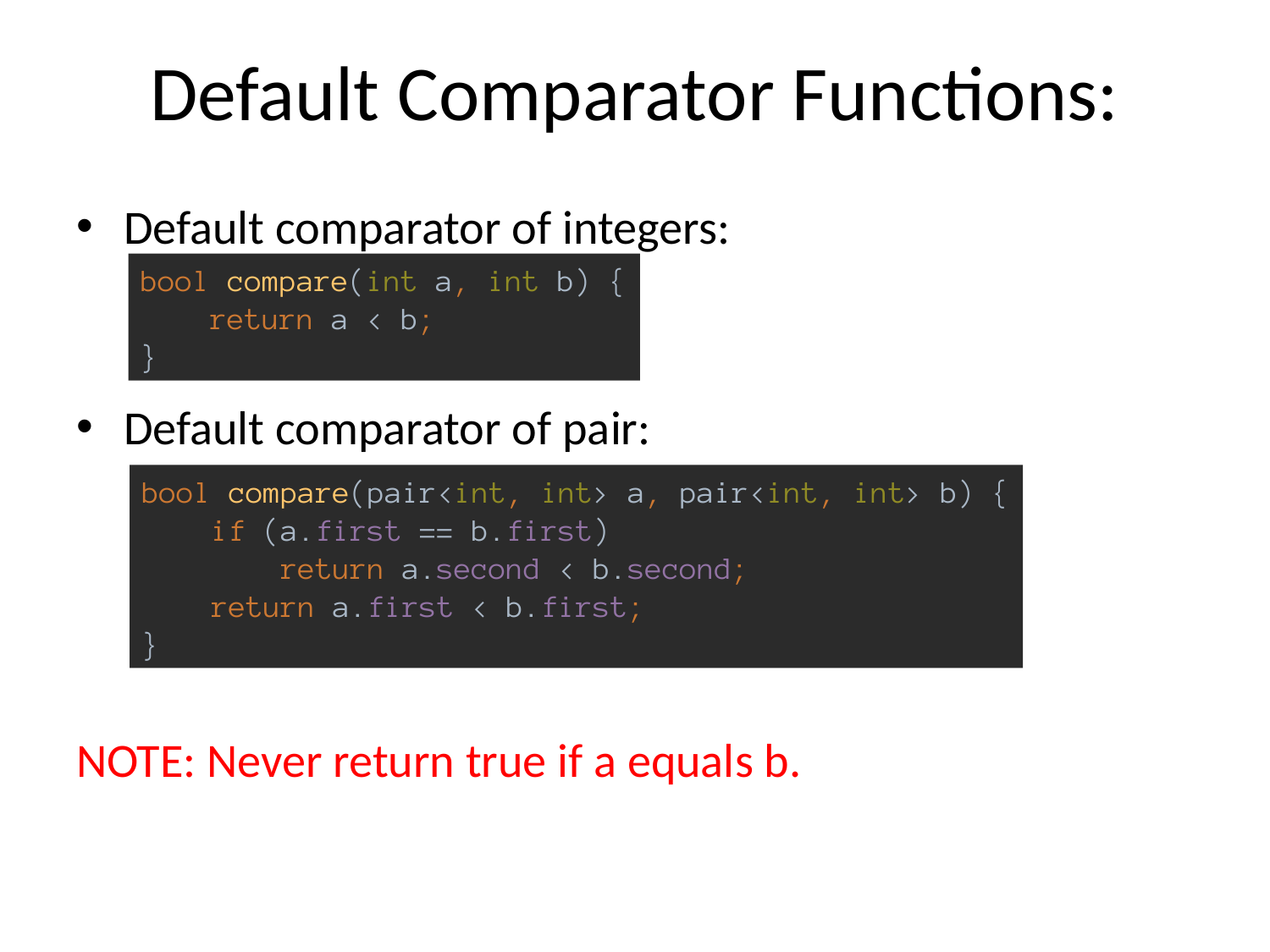

# Default Comparator Functions:
Default comparator of integers:

Default comparator of pair:

NOTE: Never return true if a equals b.
bool compare(int a, int b) {
    return a < b;
}
bool compare(pair<int, int> a, pair<int, int> b) {
    if (a.first == b.first)
        return a.second < b.second;
    return a.first < b.first;
}